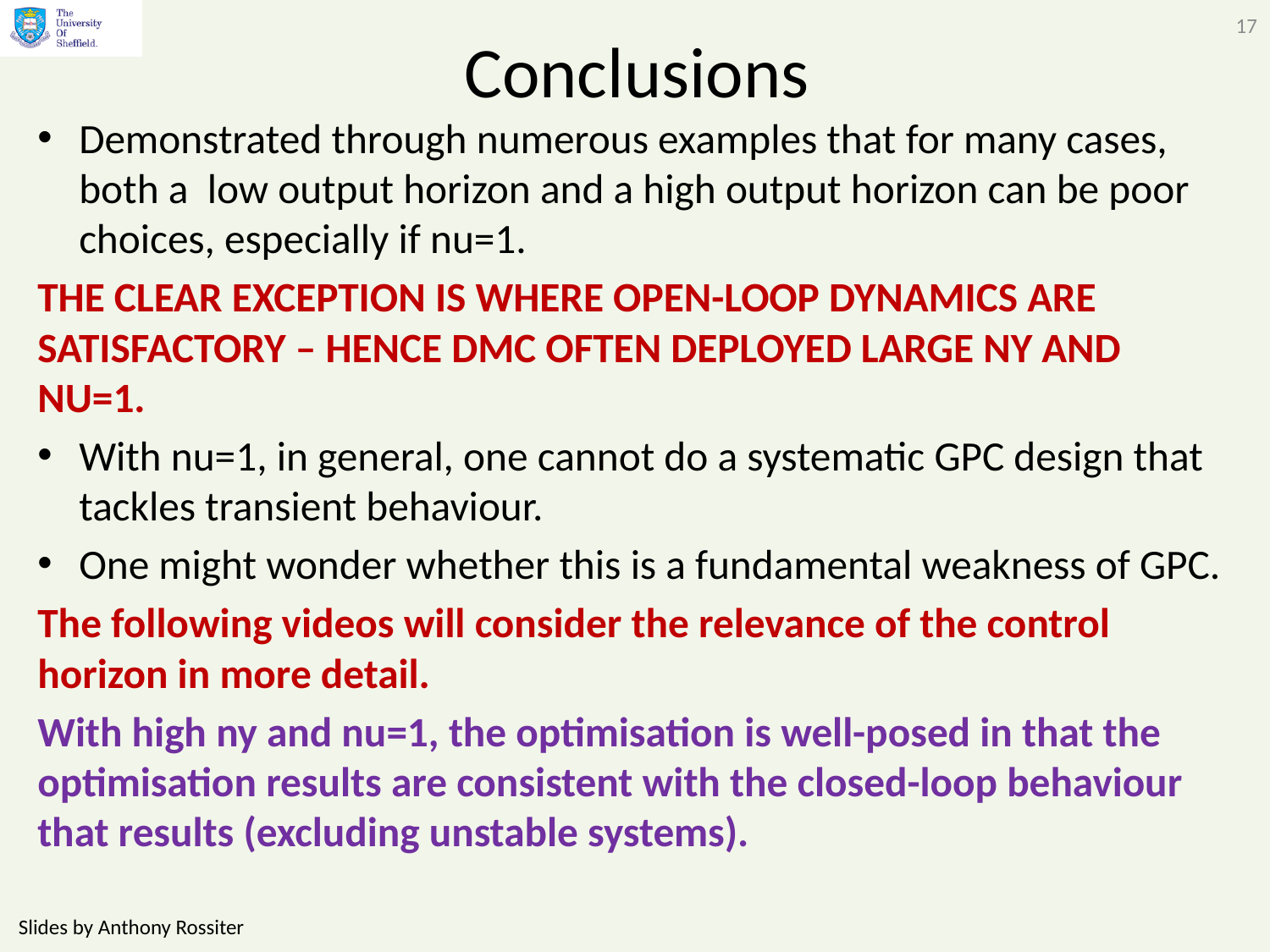

17
# Conclusions
Demonstrated through numerous examples that for many cases, both a  low output horizon and a high output horizon can be poor choices, especially if nu=1.
THE CLEAR EXCEPTION IS WHERE OPEN-LOOP DYNAMICS ARE SATISFACTORY – HENCE DMC OFTEN DEPLOYED LARGE NY AND NU=1.
With nu=1, in general, one cannot do a systematic GPC design that tackles transient behaviour.
One might wonder whether this is a fundamental weakness of GPC.
The following videos will consider the relevance of the control horizon in more detail.
With high ny and nu=1, the optimisation is well-posed in that the optimisation results are consistent with the closed-loop behaviour that results (excluding unstable systems).
Slides by Anthony Rossiter